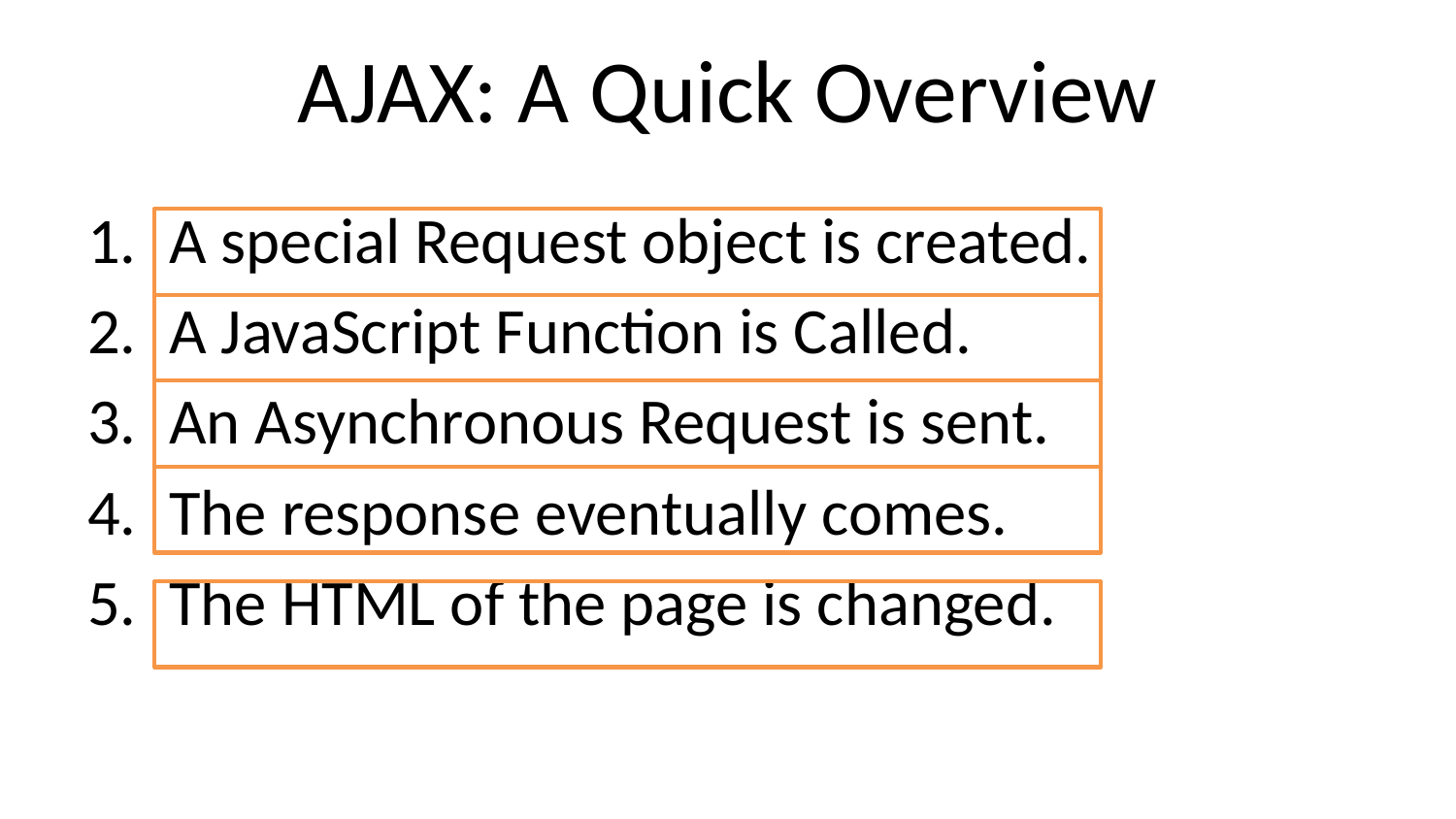

# AJAX: A Quick Overview
A special Request object is created.
A JavaScript Function is Called.
An Asynchronous Request is sent.
The response eventually comes.
The HTML of the page is changed.